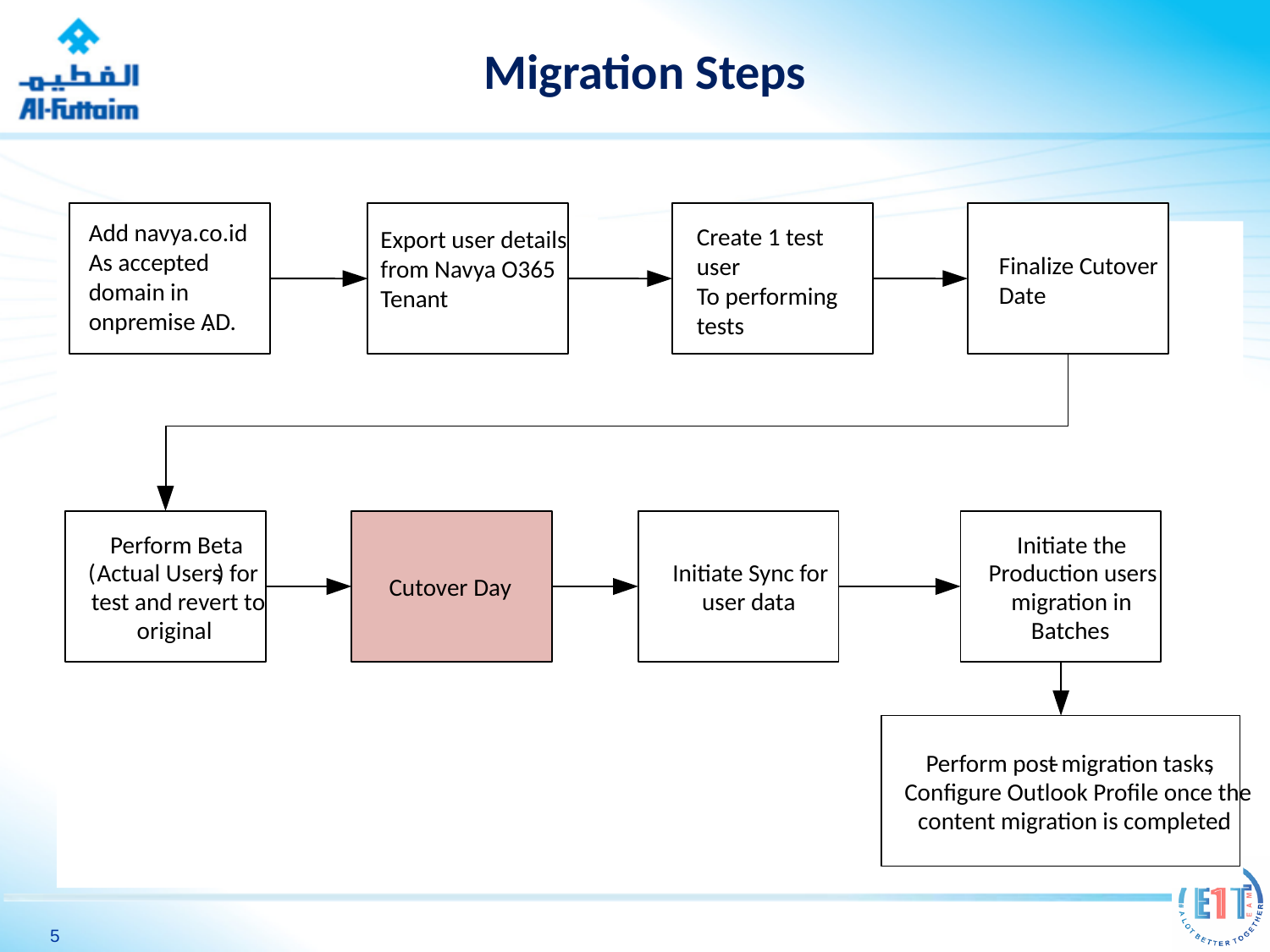

# Migration Steps

Add navya.co.id
As accepted domain in onpremise AD.
Export user details from Navya O365 Tenant

Create 1 test user
To performing tests

Finalize Cutover
Date

.

Perform Beta
Initiate the
(
Actual Users
)
for
Initiate Sync for
Production users
Cutover Day

test and revert to
user data
migration in

original
Batches

Perform post
-
migration tasks
,
Configure Outlook Profile once the
content migration is completed
.

5